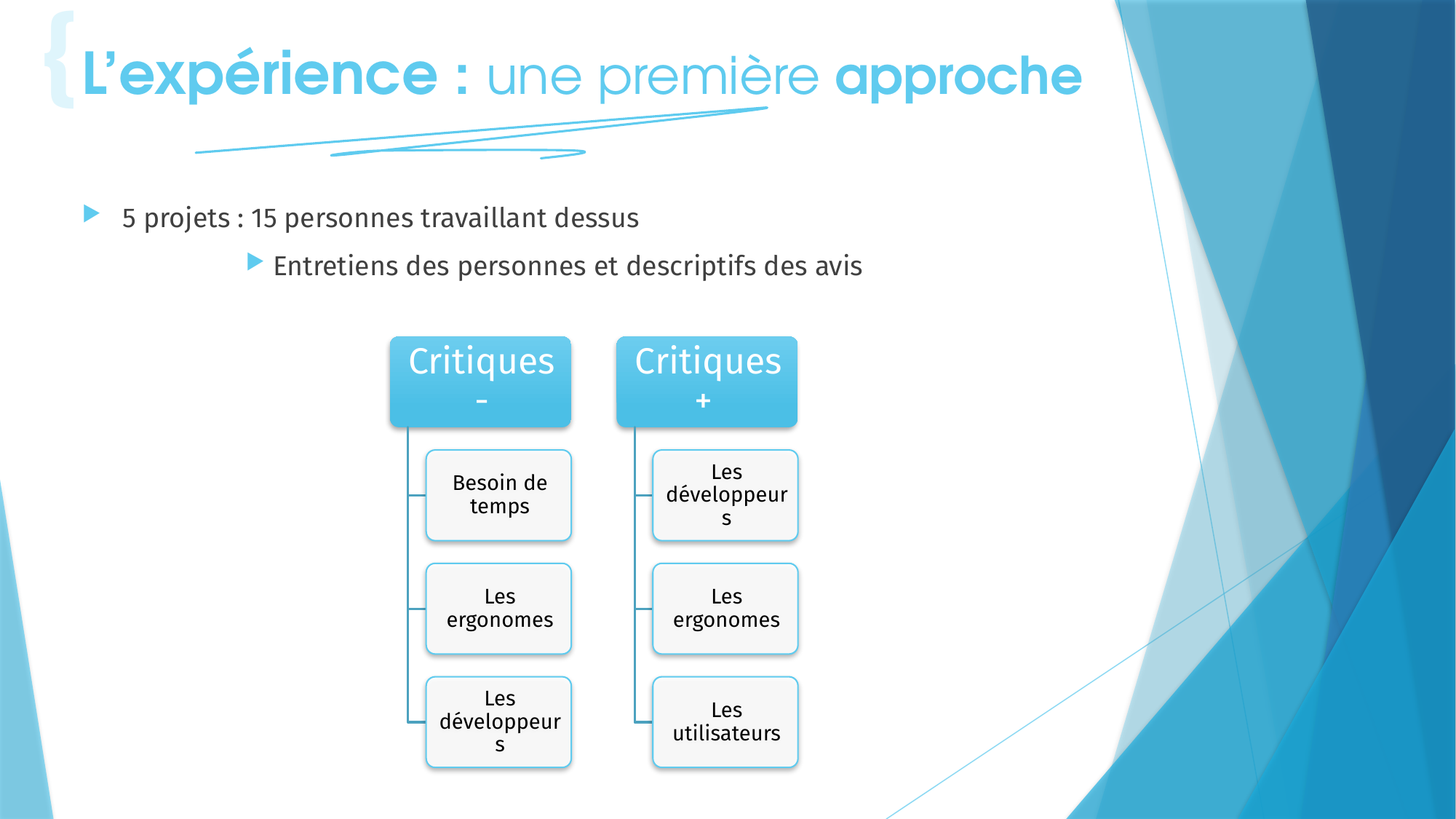

{
# L’expérience : une première approche

5 projets : 15 personnes travaillant dessus
Entretiens des personnes et descriptifs des avis

Critiques -
Besoin de temps
Les ergonomes
Les développeurs
Critiques +
Les développeurs
Les ergonomes
Les utilisateurs